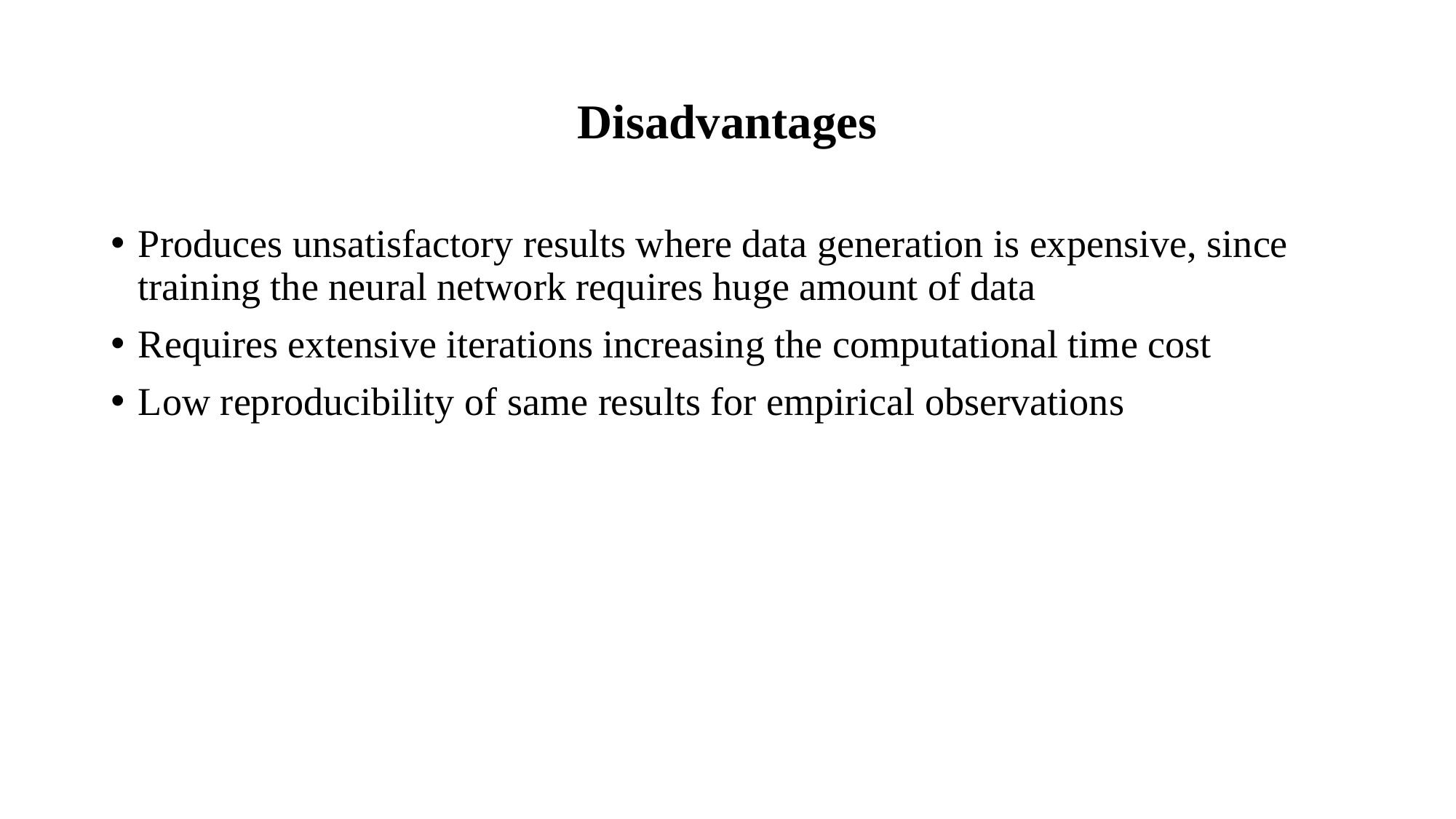

# Disadvantages
Produces unsatisfactory results where data generation is expensive, since training the neural network requires huge amount of data
Requires extensive iterations increasing the computational time cost
Low reproducibility of same results for empirical observations